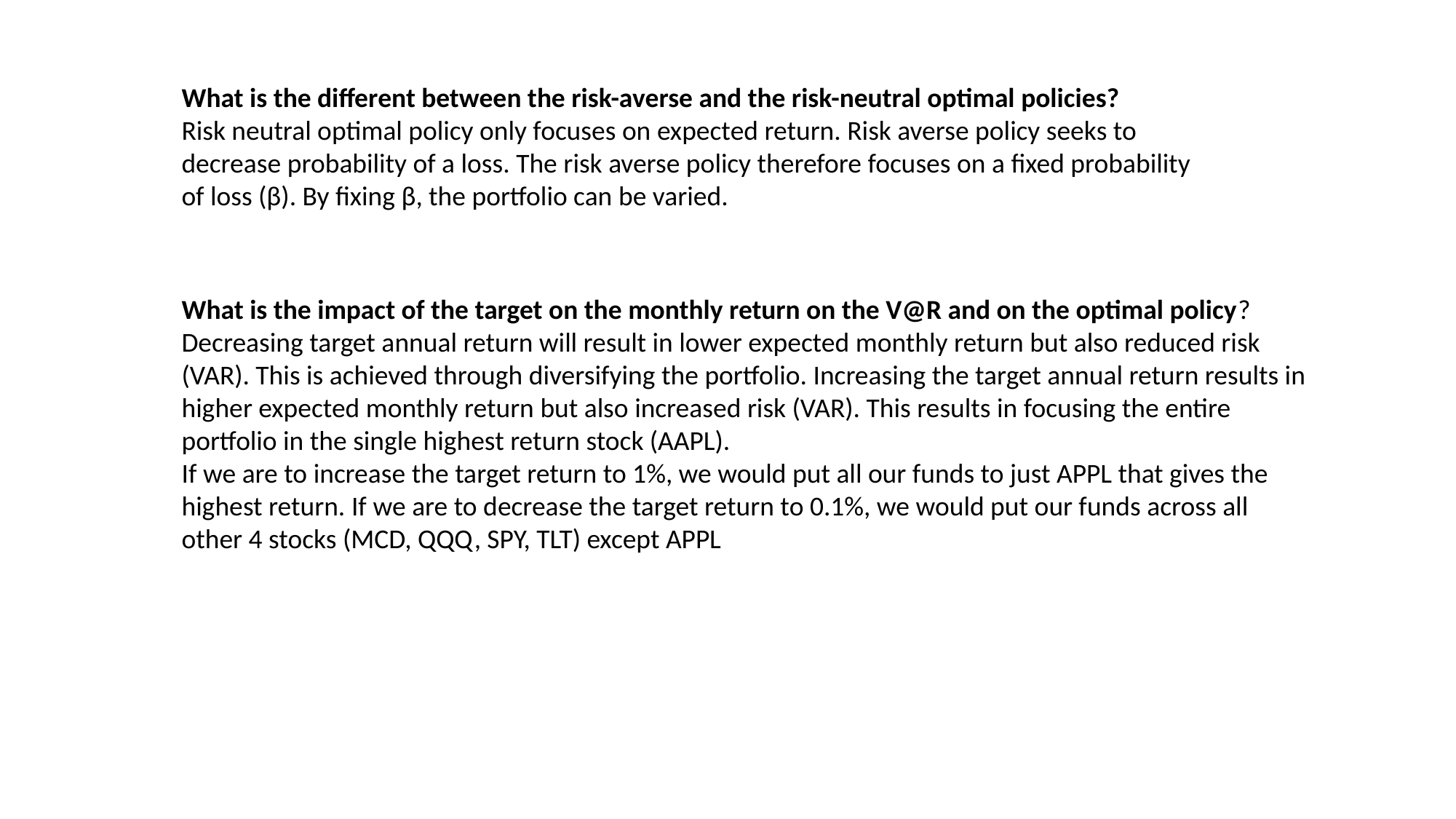

What is the different between the risk-averse and the risk-neutral optimal policies?
Risk neutral optimal policy only focuses on expected return. Risk averse policy seeks to decrease probability of a loss. The risk averse policy therefore focuses on a fixed probability of loss (β). By fixing β, the portfolio can be varied.

What is the impact of the target on the monthly return on the V@R and on the optimal policy?
Decreasing target annual return will result in lower expected monthly return but also reduced risk (VAR). This is achieved through diversifying the portfolio. Increasing the target annual return results in higher expected monthly return but also increased risk (VAR). This results in focusing the entire portfolio in the single highest return stock (AAPL).
If we are to increase the target return to 1%, we would put all our funds to just APPL that gives the highest return. If we are to decrease the target return to 0.1%, we would put our funds across all other 4 stocks (MCD, QQQ, SPY, TLT) except APPL